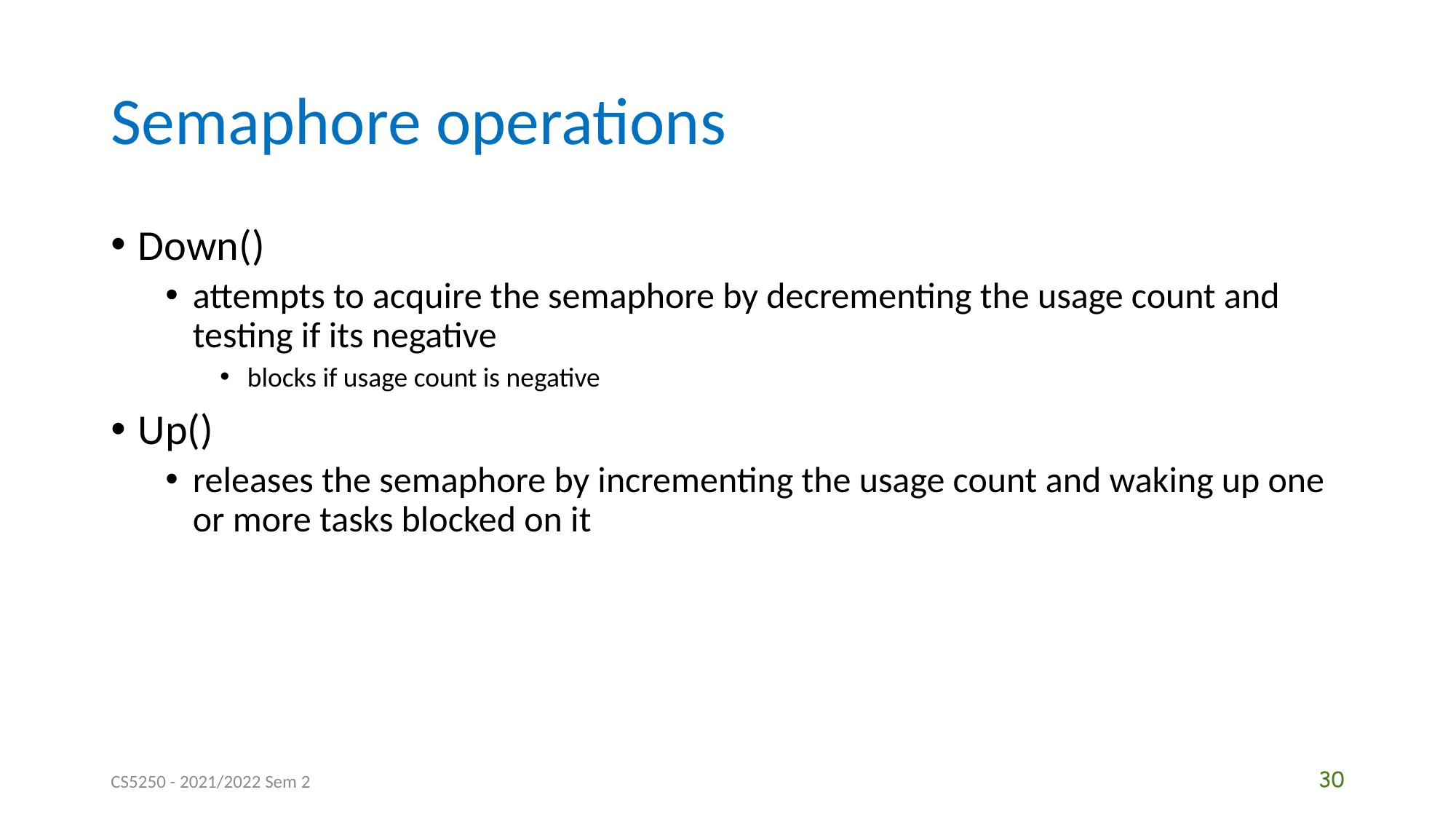

# Semaphore operations
Down()
attempts to acquire the semaphore by decrementing the usage count and testing if its negative
blocks if usage count is negative
Up()
releases the semaphore by incrementing the usage count and waking up one or more tasks blocked on it
CS5250 - 2021/2022 Sem 2
            30